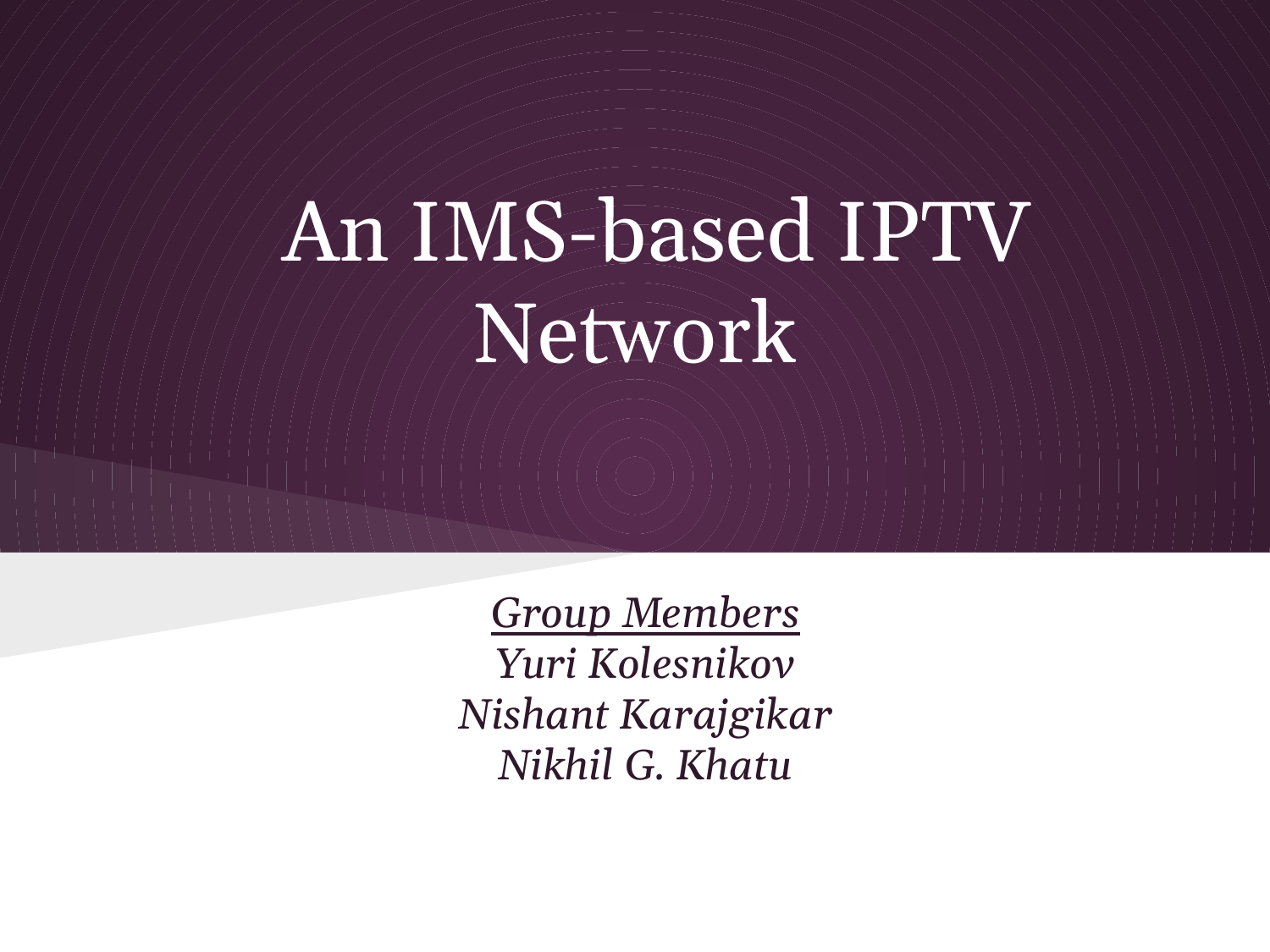

# An IMS-based IPTV Network
Group Members
Yuri Kolesnikov
Nishant Karajgikar
Nikhil G. Khatu